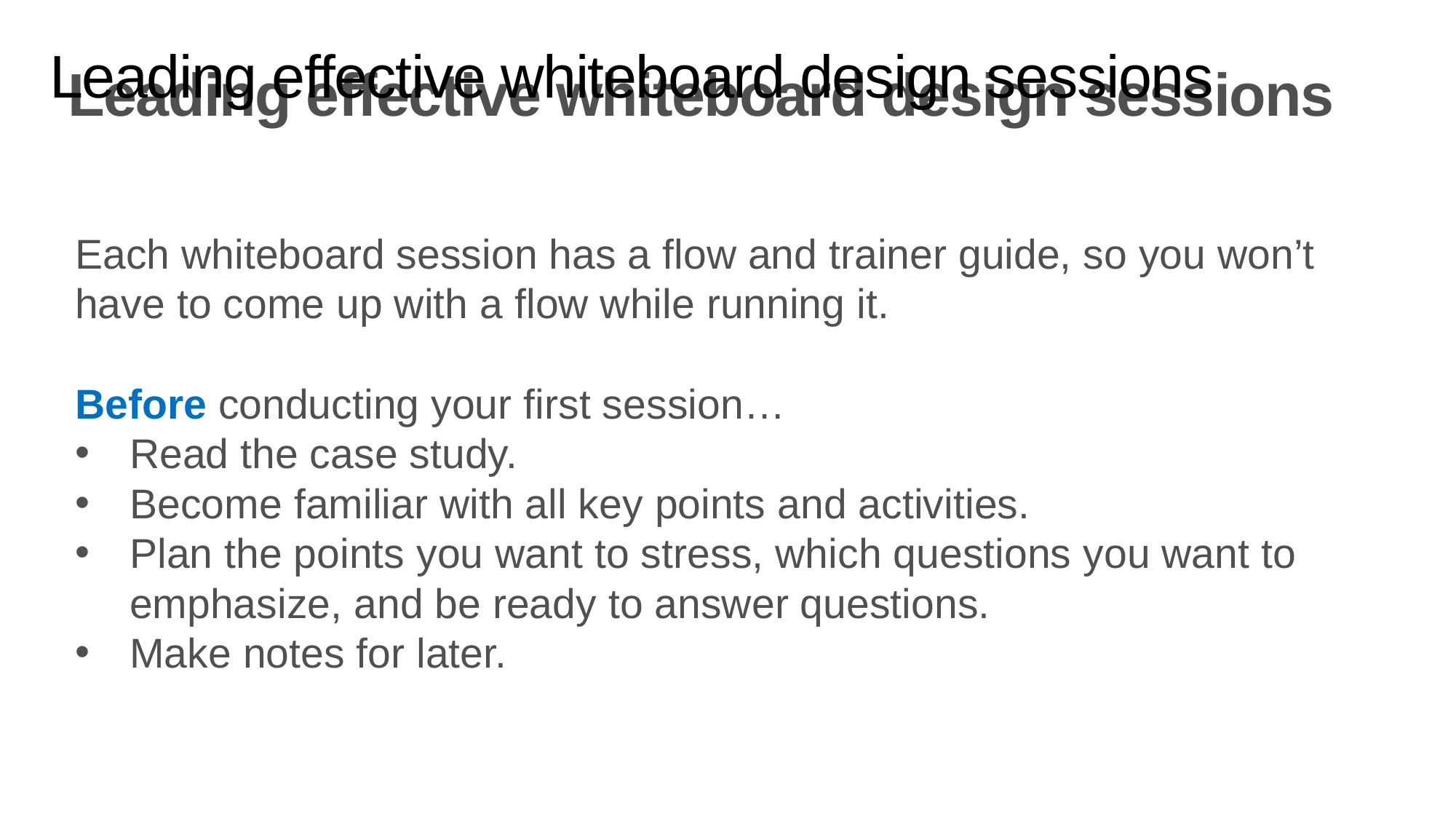

# Leading effective whiteboard design sessions
Leading effective whiteboard design sessions
Each whiteboard session has a flow and trainer guide, so you won’t have to come up with a flow while running it.

Before conducting your first session…
Read the case study.
Become familiar with all key points and activities.
Plan the points you want to stress, which questions you want to emphasize, and be ready to answer questions.
Make notes for later.